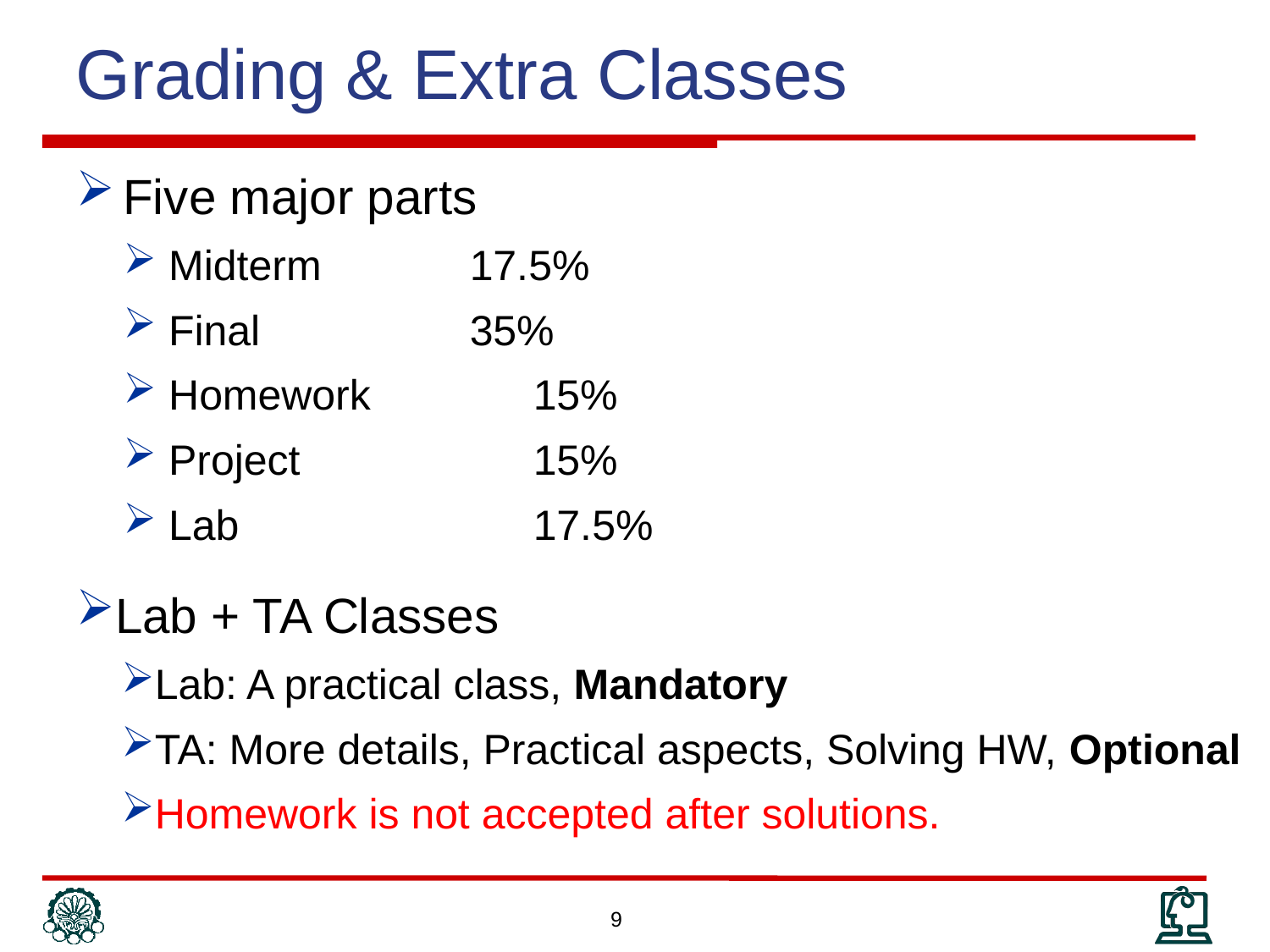

Grading & Extra Classes
Five major parts
Midterm			17.5%
Final 				35%
Homework			15%
Project				15%
Lab				 	17.5%
Lab + TA Classes
Lab: A practical class, Mandatory
TA: More details, Practical aspects, Solving HW, Optional
Homework is not accepted after solutions.

9